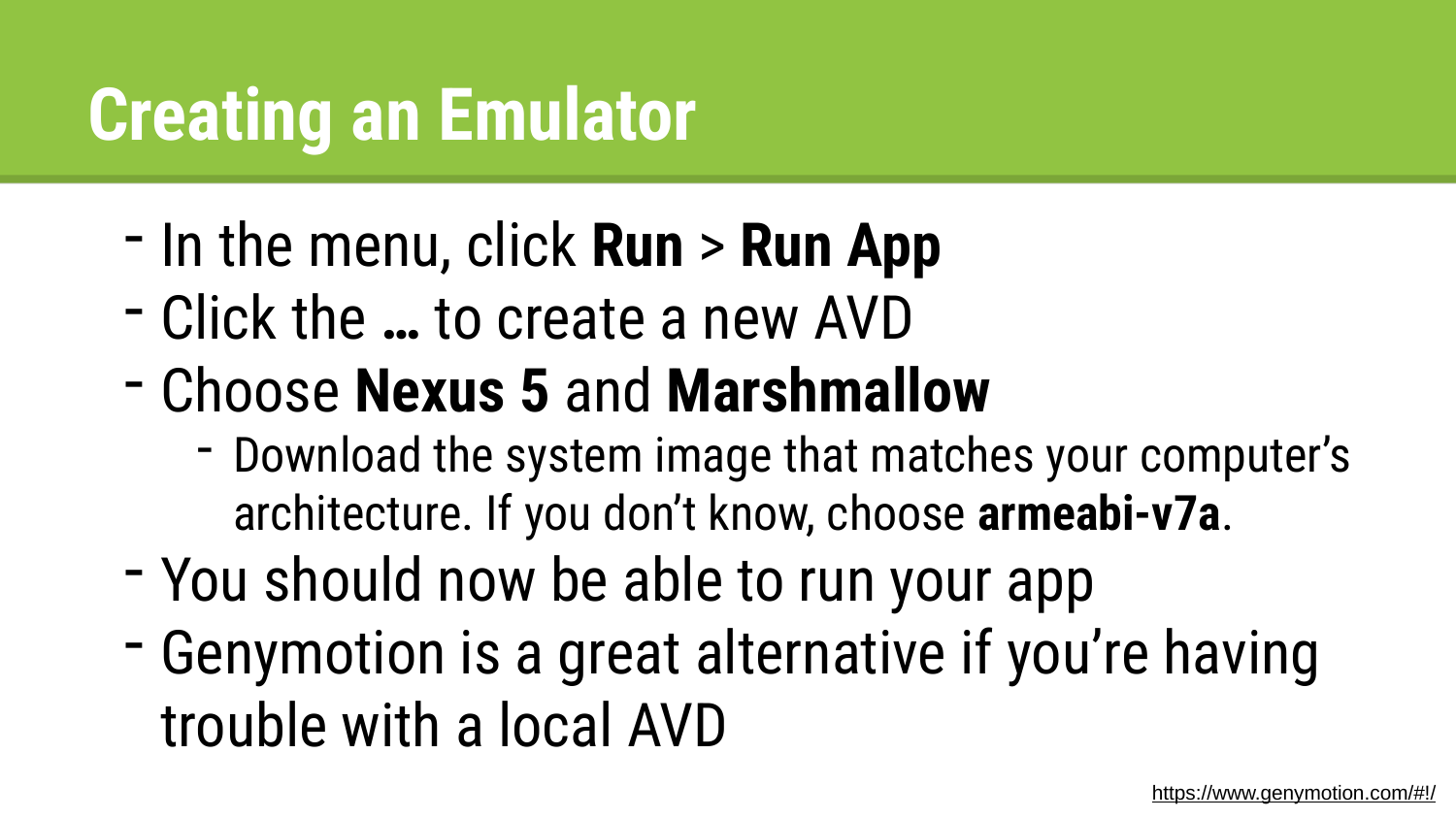

# Creating an Emulator
In the menu, click Run > Run App
Click the … to create a new AVD
Choose Nexus 5 and Marshmallow
Download the system image that matches your computer’s architecture. If you don’t know, choose armeabi-v7a.
You should now be able to run your app
Genymotion is a great alternative if you’re having trouble with a local AVD
https://www.genymotion.com/#!/